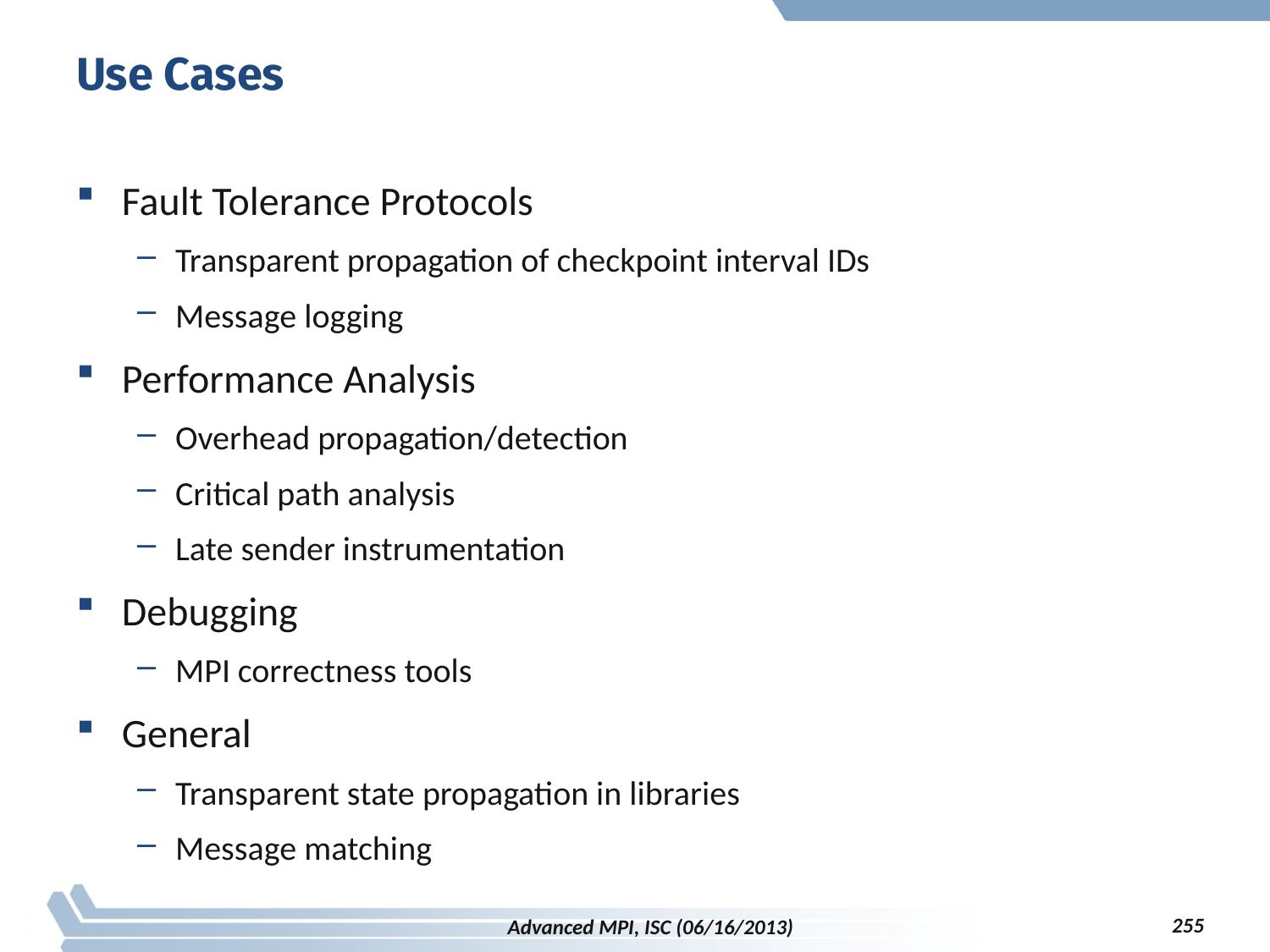

# Use Cases
Fault Tolerance Protocols
Transparent propagation of checkpoint interval IDs
Message logging
Performance Analysis
Overhead propagation/detection
Critical path analysis
Late sender instrumentation
Debugging
MPI correctness tools
General
Transparent state propagation in libraries
Message matching

255
Advanced MPI, ISC (06/16/2013)